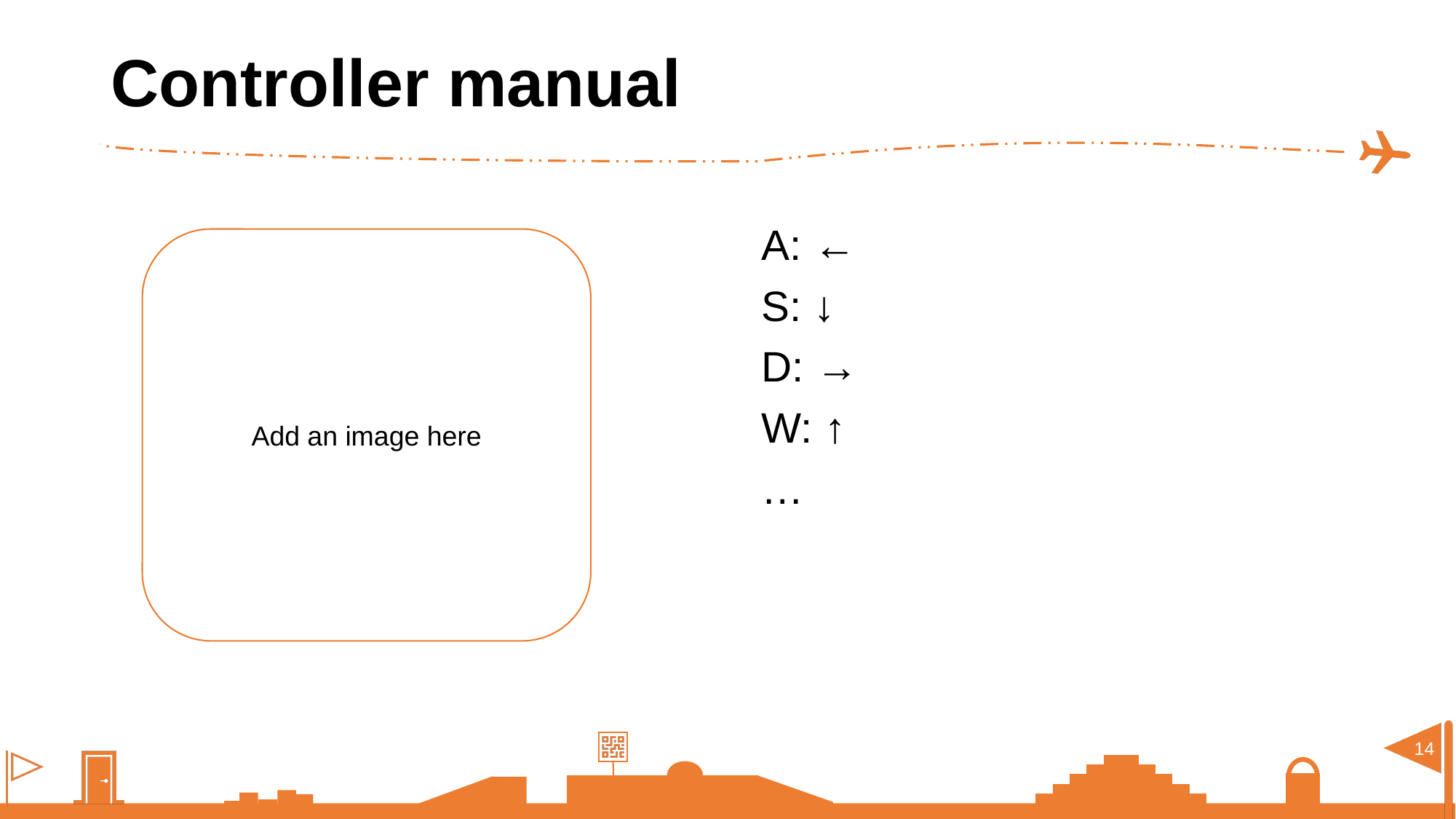

# Controller manual
A: ←
S: ↓
D: →
W: ↑
…
Add an image here
14